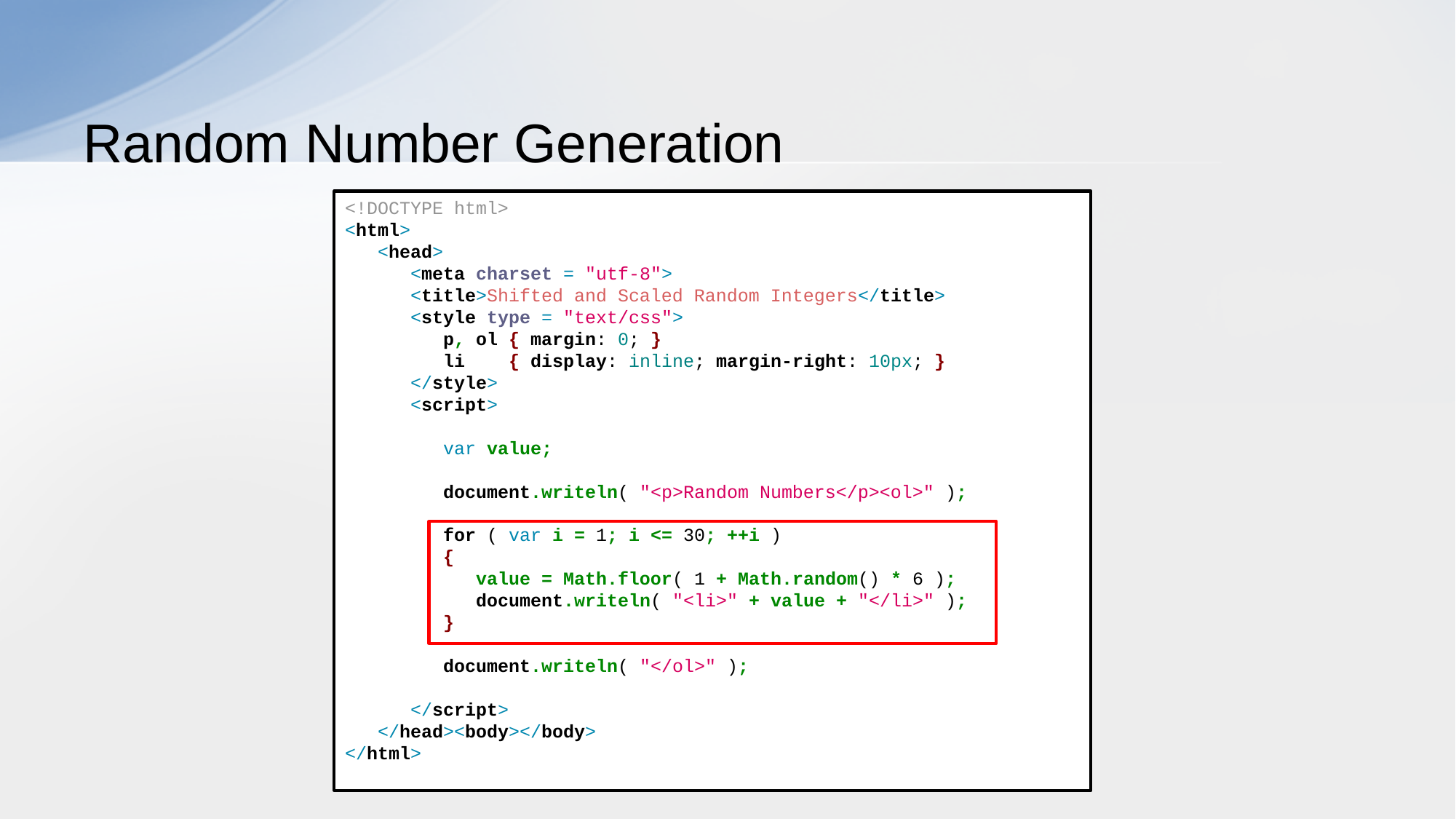

# Random Number Generation

<!DOCTYPE html>
<html>
   <head>
      <meta charset = "utf-8">
      <title>Shifted and Scaled Random Integers</title>
      <style type = "text/css">
         p, ol { margin: 0; }
         li    { display: inline; margin-right: 10px; }
      </style>
      <script>

         var value;

         document.writeln( "<p>Random Numbers</p><ol>" );

         for ( var i = 1; i <= 30; ++i )
         {
            value = Math.floor( 1 + Math.random() * 6 );
            document.writeln( "<li>" + value + "</li>" );
         }

         document.writeln( "</ol>" );

      </script>
   </head><body></body>
</html>

94